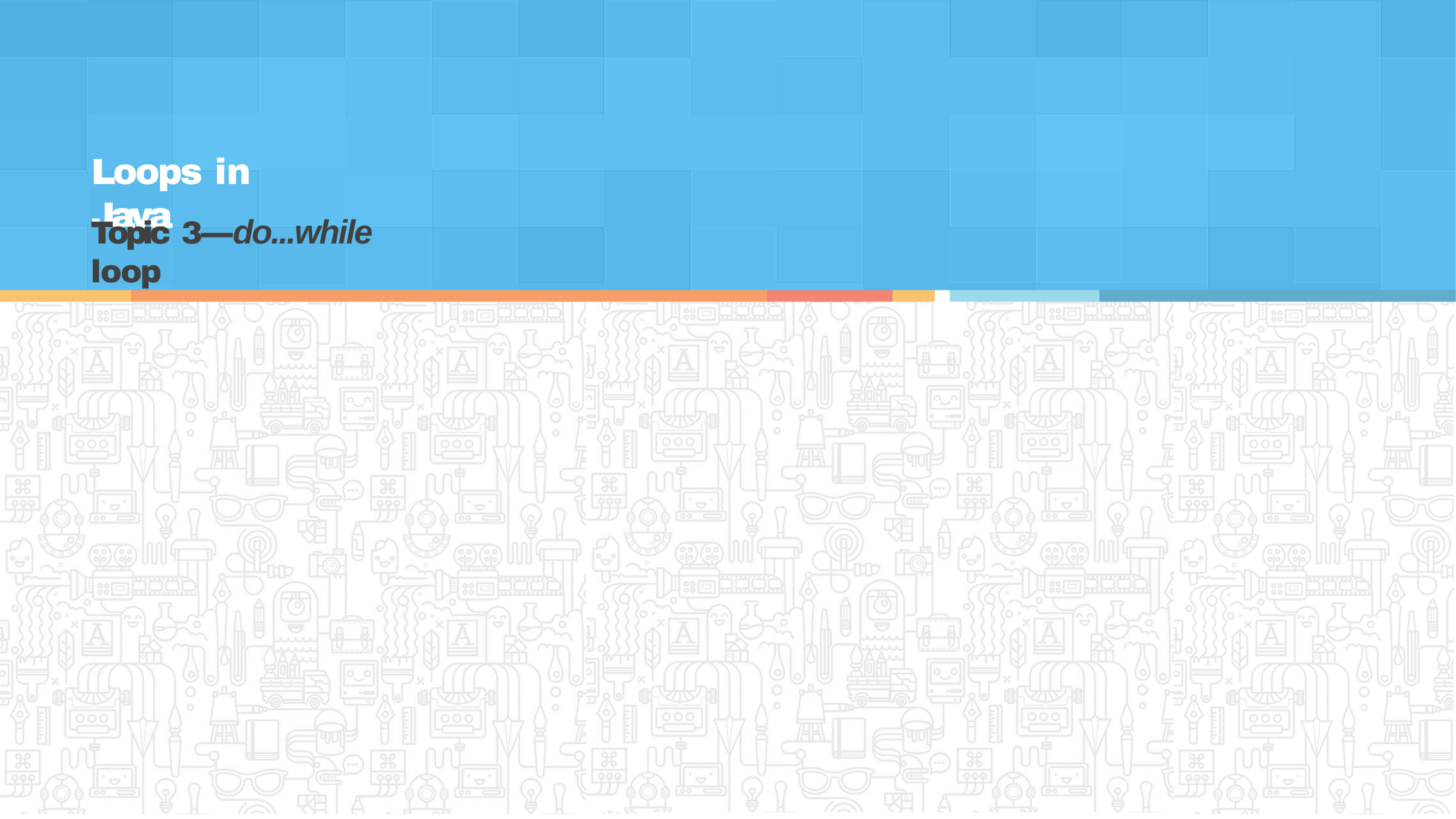

# Loops in Java
Topic 3—do...while loop